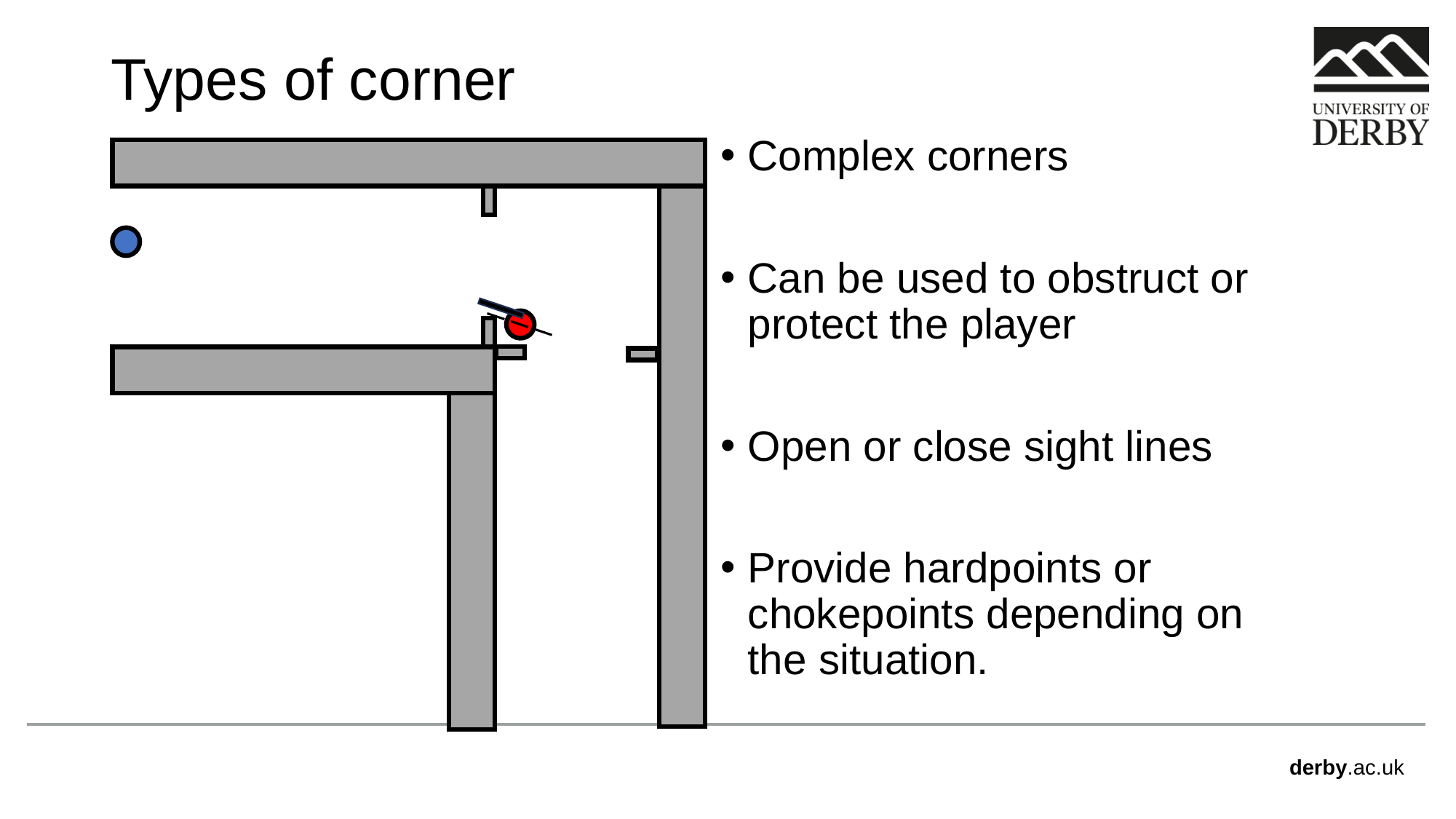

# Types of corner
Complex corners

Can be used to obstruct or protect the player

Open or close sight lines

Provide hardpoints or chokepoints depending on the situation.